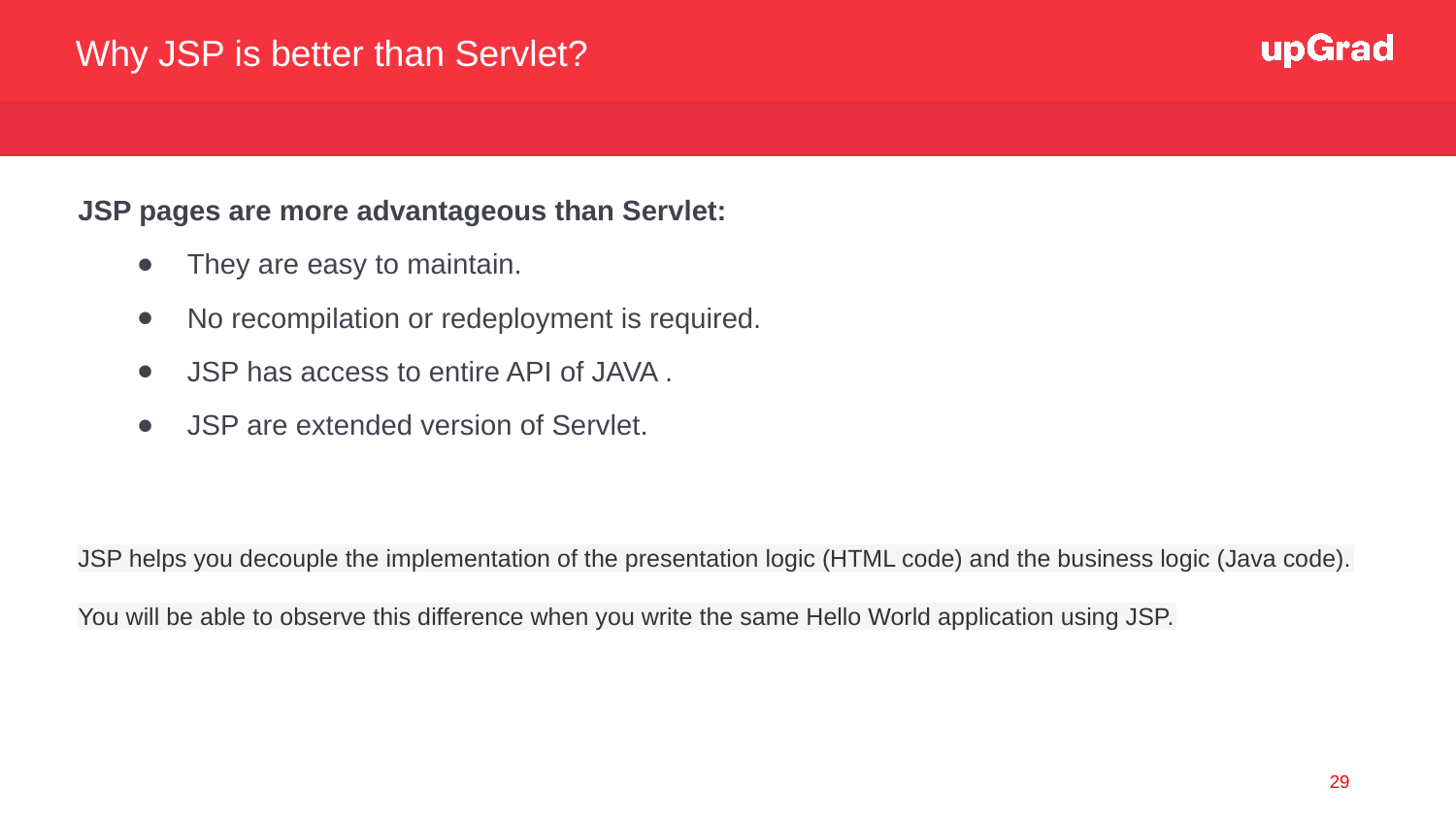

Why JSP is better than Servlet?

JSP pages are more advantageous than Servlet:
They are easy to maintain.
No recompilation or redeployment is required.
JSP has access to entire API of JAVA .
JSP are extended version of Servlet.
JSP helps you decouple the implementation of the presentation logic (HTML code) and the business logic (Java code). You will be able to observe this difference when you write the same Hello World application using JSP.

29